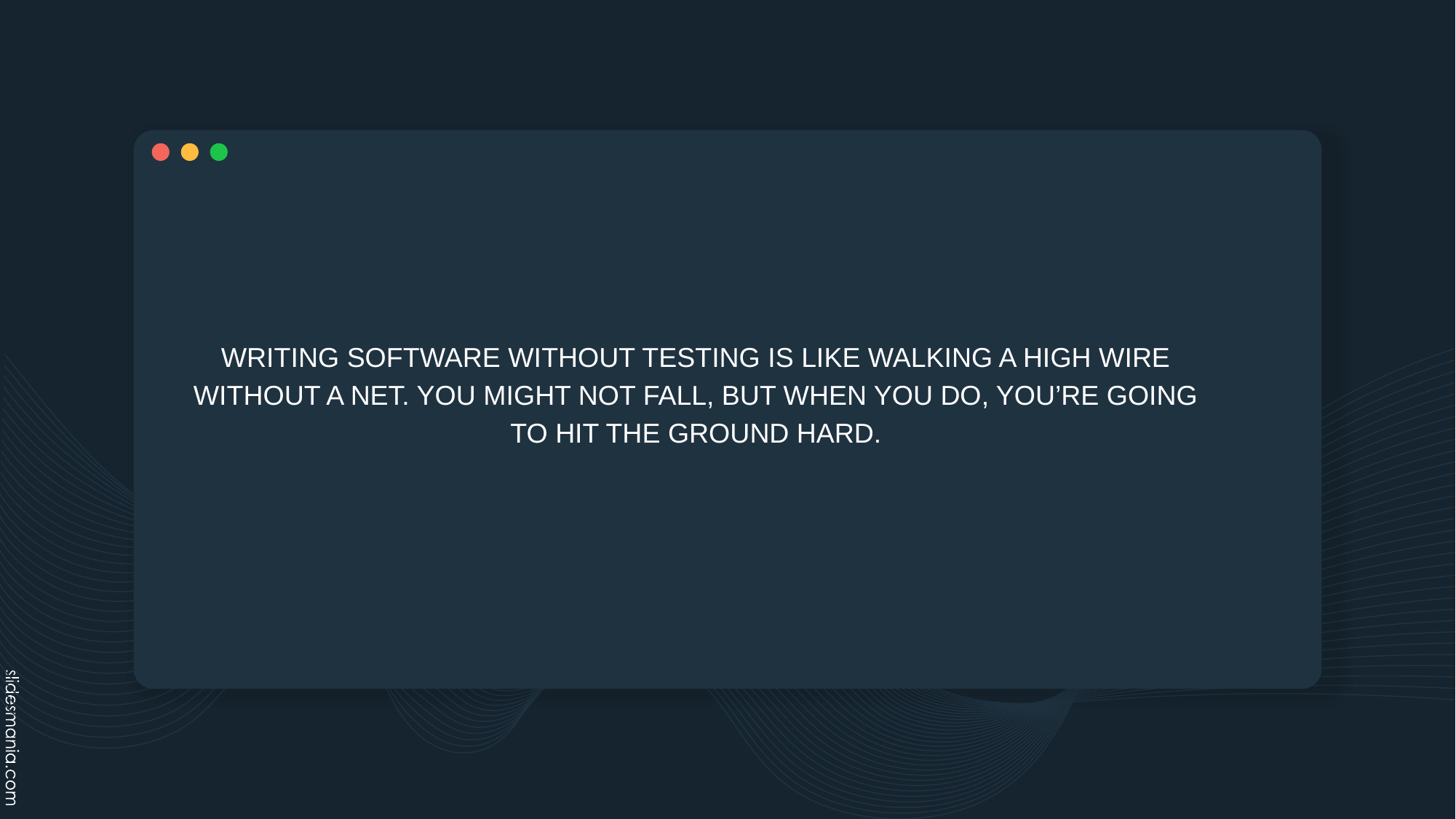

WRITING SOFTWARE WITHOUT TESTING IS LIKE WALKING A HIGH WIRE WITHOUT A NET. YOU MIGHT NOT FALL, BUT WHEN YOU DO, YOU’RE GOING TO HIT THE GROUND HARD.